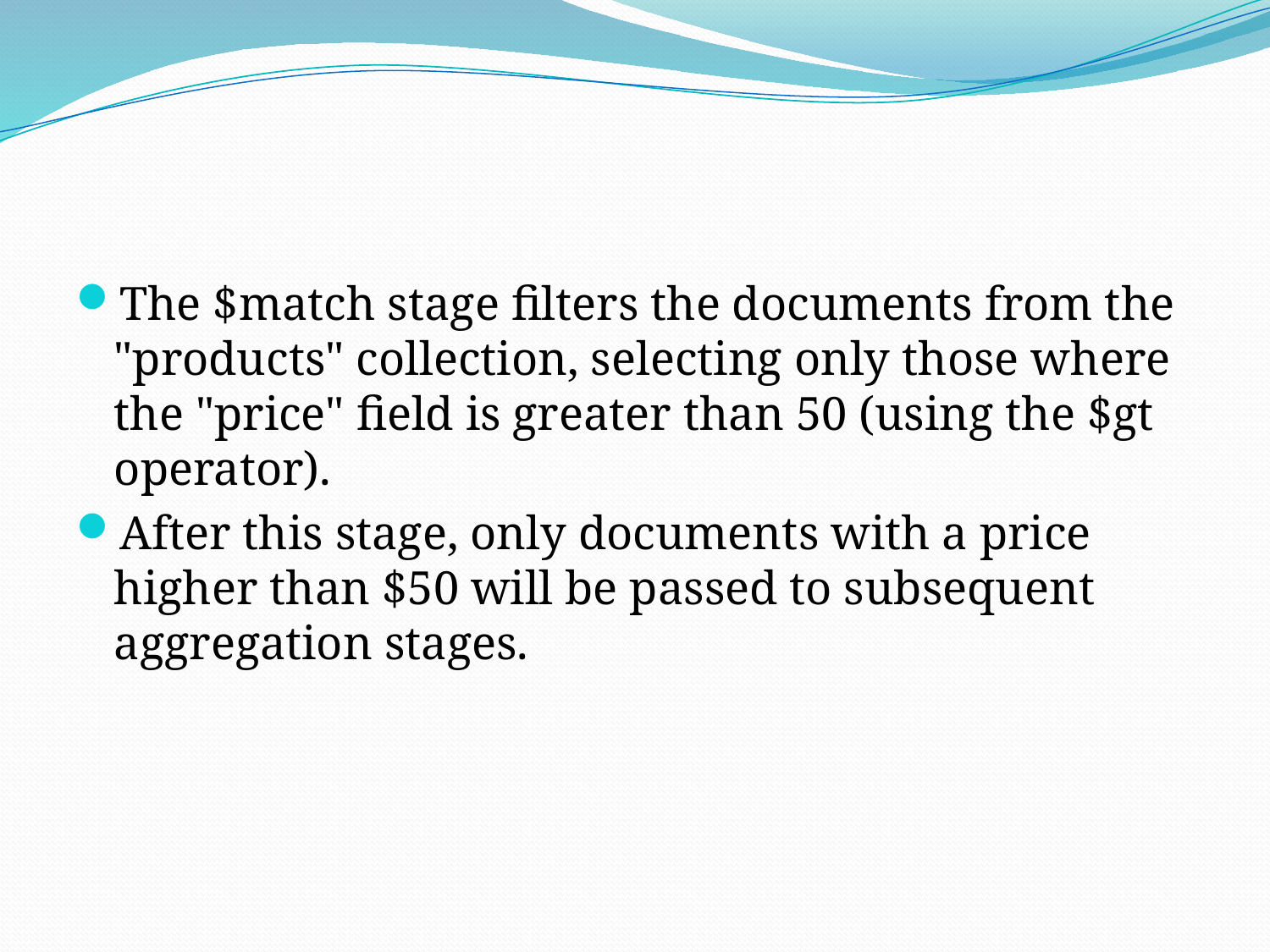

#
The $match stage filters the documents from the "products" collection, selecting only those where the "price" field is greater than 50 (using the $gt operator).
After this stage, only documents with a price higher than $50 will be passed to subsequent aggregation stages.